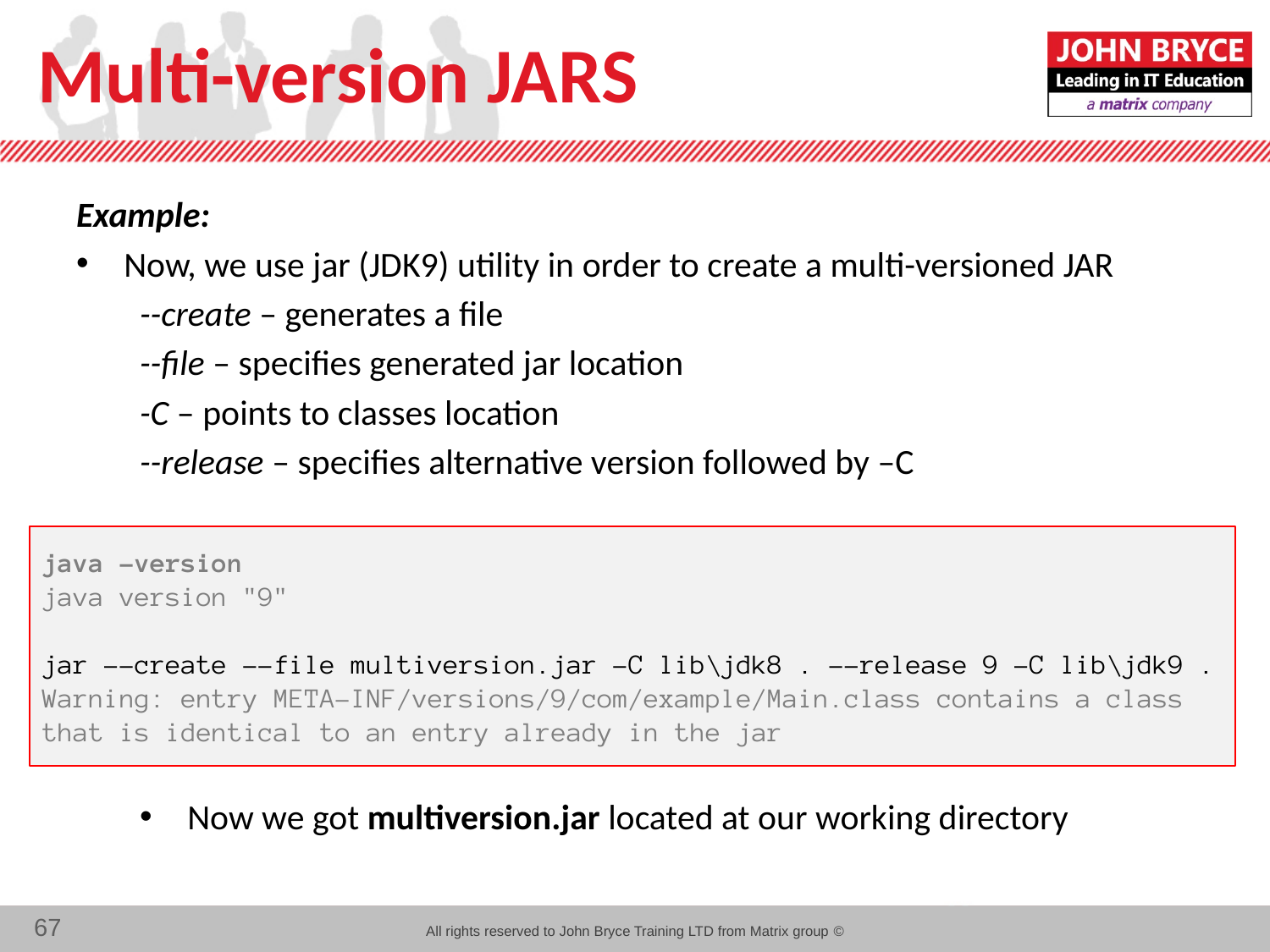

# Multi-version JARS
Example:
Now, we use jar (JDK9) utility in order to create a multi-versioned JAR
--create – generates a file
--file – specifies generated jar location
-C – points to classes location
--release – specifies alternative version followed by –C

Now we got multiversion.jar located at our working directory

java -version
java version "9"

jar --create --file multiversion.jar -C lib\jdk8 . --release 9 -C lib\jdk9 .
Warning: entry META-INF/versions/9/com/example/Main.class contains a class that is identical to an entry already in the jar